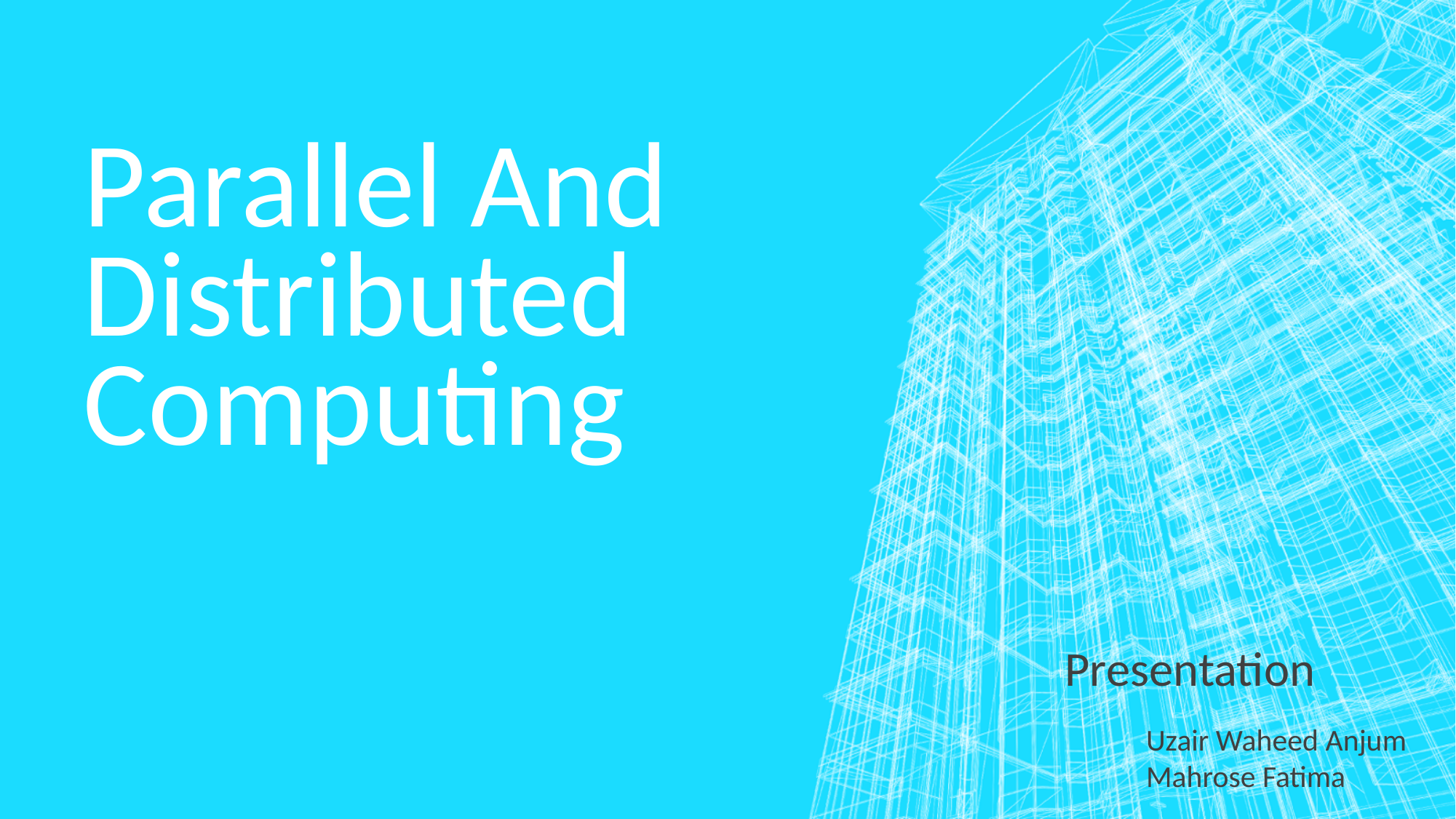

# Parallel And Distributed Computing
Presentation
Uzair Waheed Anjum
Mahrose Fatima